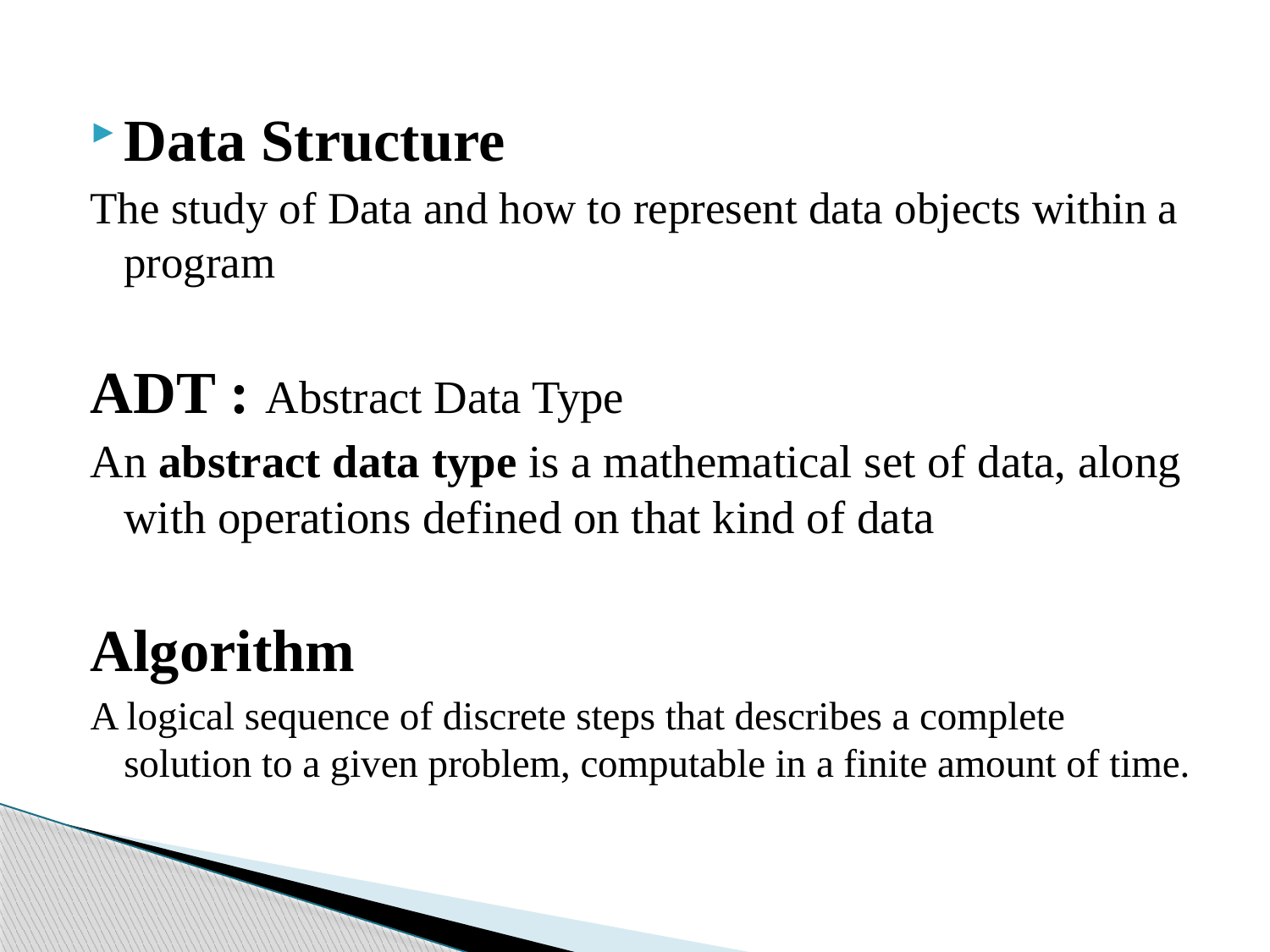

Data Structure
The study of Data and how to represent data objects within a program

ADT : Abstract Data Type
An abstract data type is a mathematical set of data, along with operations defined on that kind of data

Algorithm
A logical sequence of discrete steps that describes a complete solution to a given problem, computable in a finite amount of time.